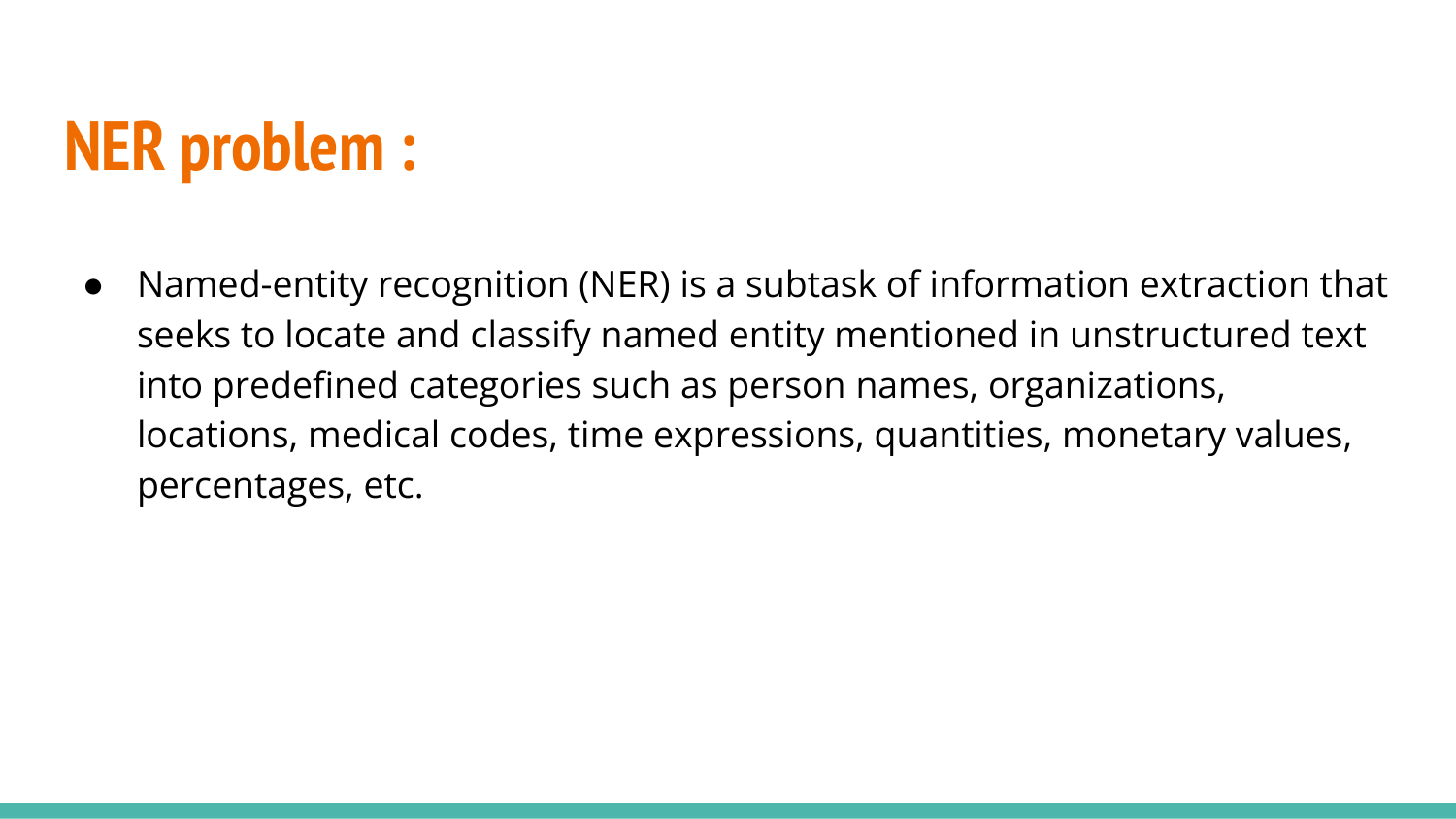

# NER problem :
Named-entity recognition (NER) is a subtask of information extraction that seeks to locate and classify named entity mentioned in unstructured text into predefined categories such as person names, organizations, locations, medical codes, time expressions, quantities, monetary values, percentages, etc.